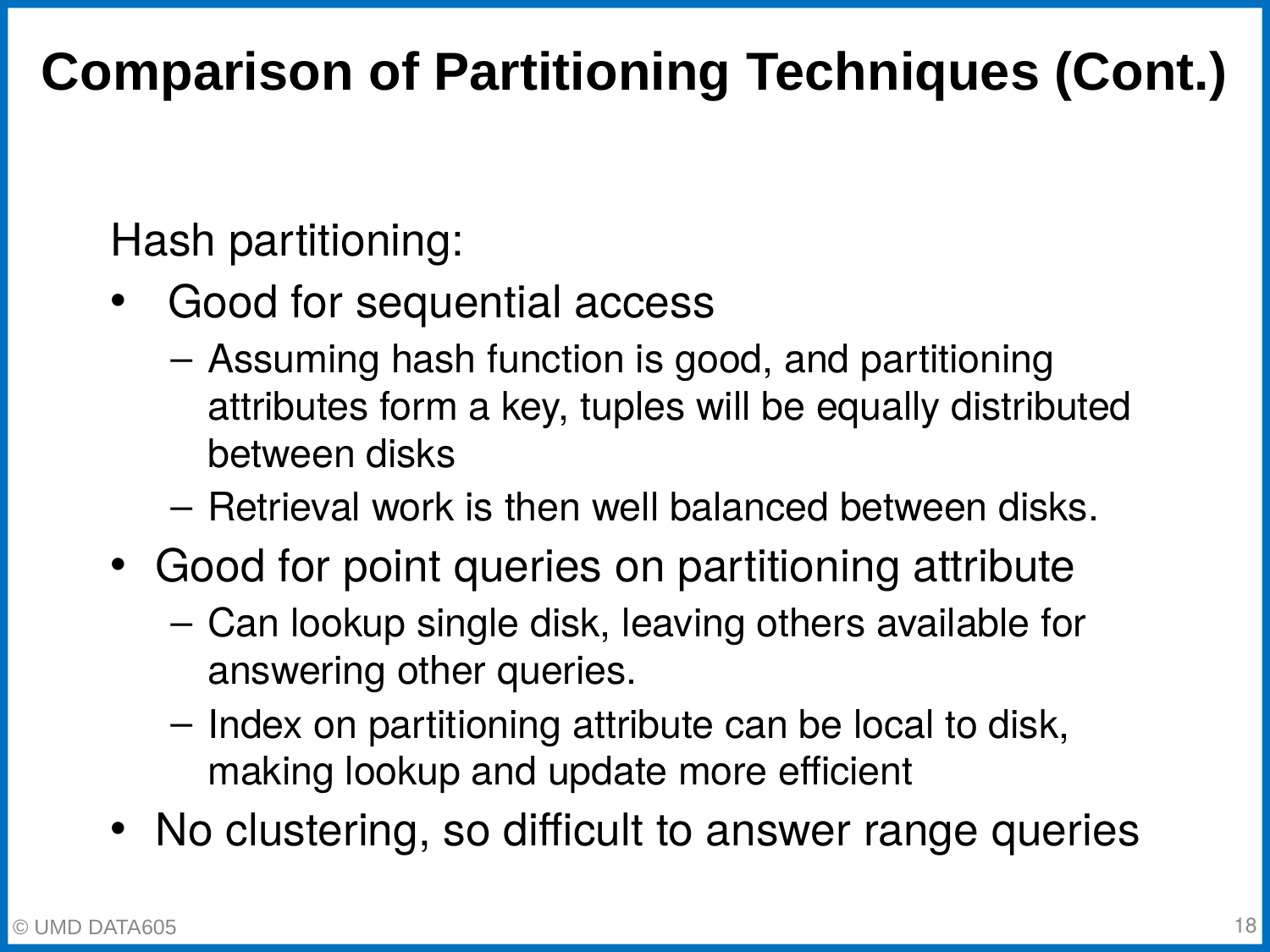

# Comparison of Partitioning Techniques (Cont.)
Hash partitioning:
 Good for sequential access
Assuming hash function is good, and partitioning attributes form a key, tuples will be equally distributed between disks
Retrieval work is then well balanced between disks.
Good for point queries on partitioning attribute
Can lookup single disk, leaving others available for answering other queries.
Index on partitioning attribute can be local to disk, making lookup and update more efficient
No clustering, so difficult to answer range queries

18